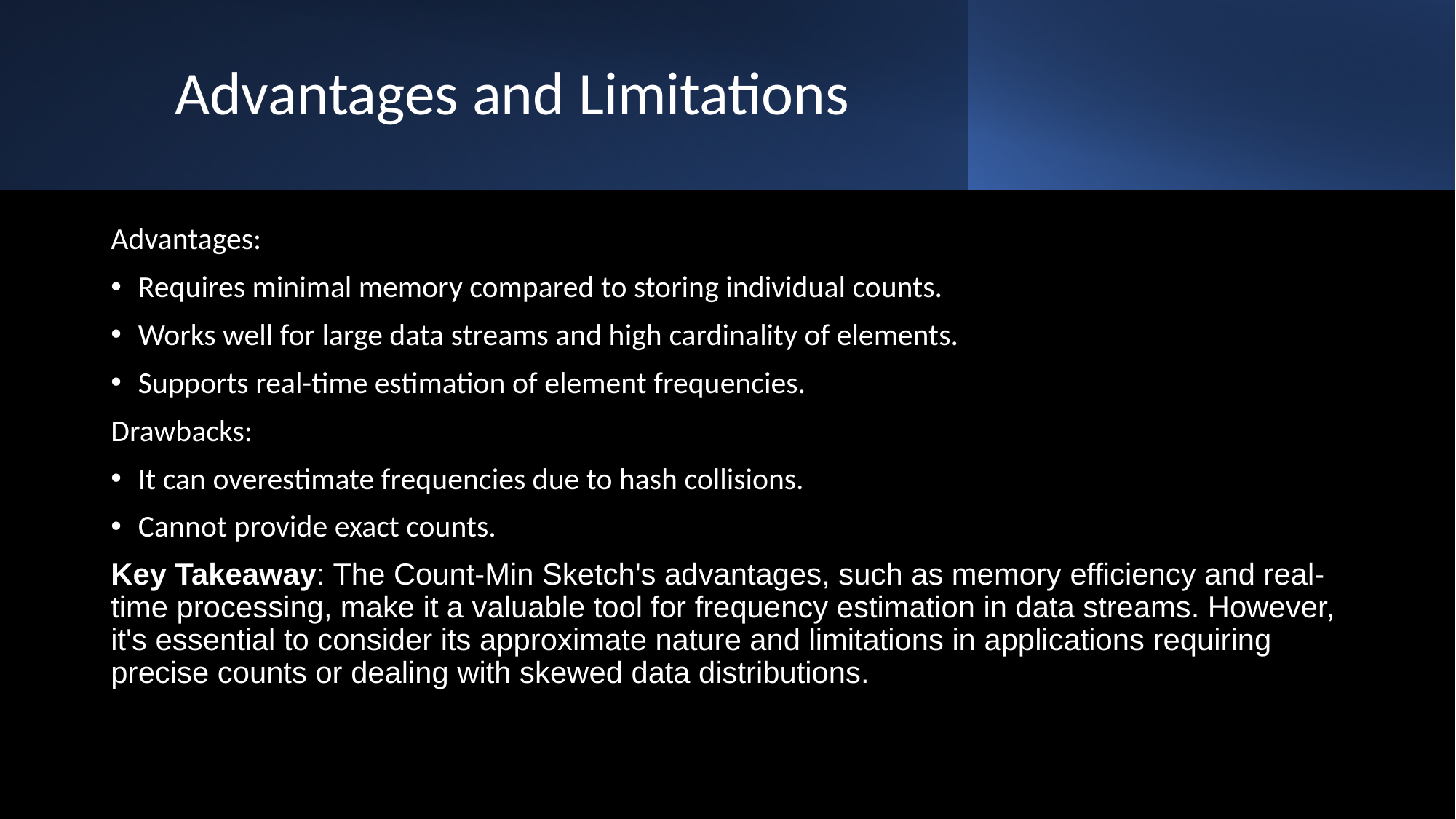

# Advantages and Limitations
Advantages:
Requires minimal memory compared to storing individual counts.
Works well for large data streams and high cardinality of elements.
Supports real-time estimation of element frequencies.
Drawbacks:
It can overestimate frequencies due to hash collisions.
Cannot provide exact counts.
Key Takeaway: The Count-Min Sketch's advantages, such as memory efficiency and real-time processing, make it a valuable tool for frequency estimation in data streams. However, it's essential to consider its approximate nature and limitations in applications requiring precise counts or dealing with skewed data distributions.